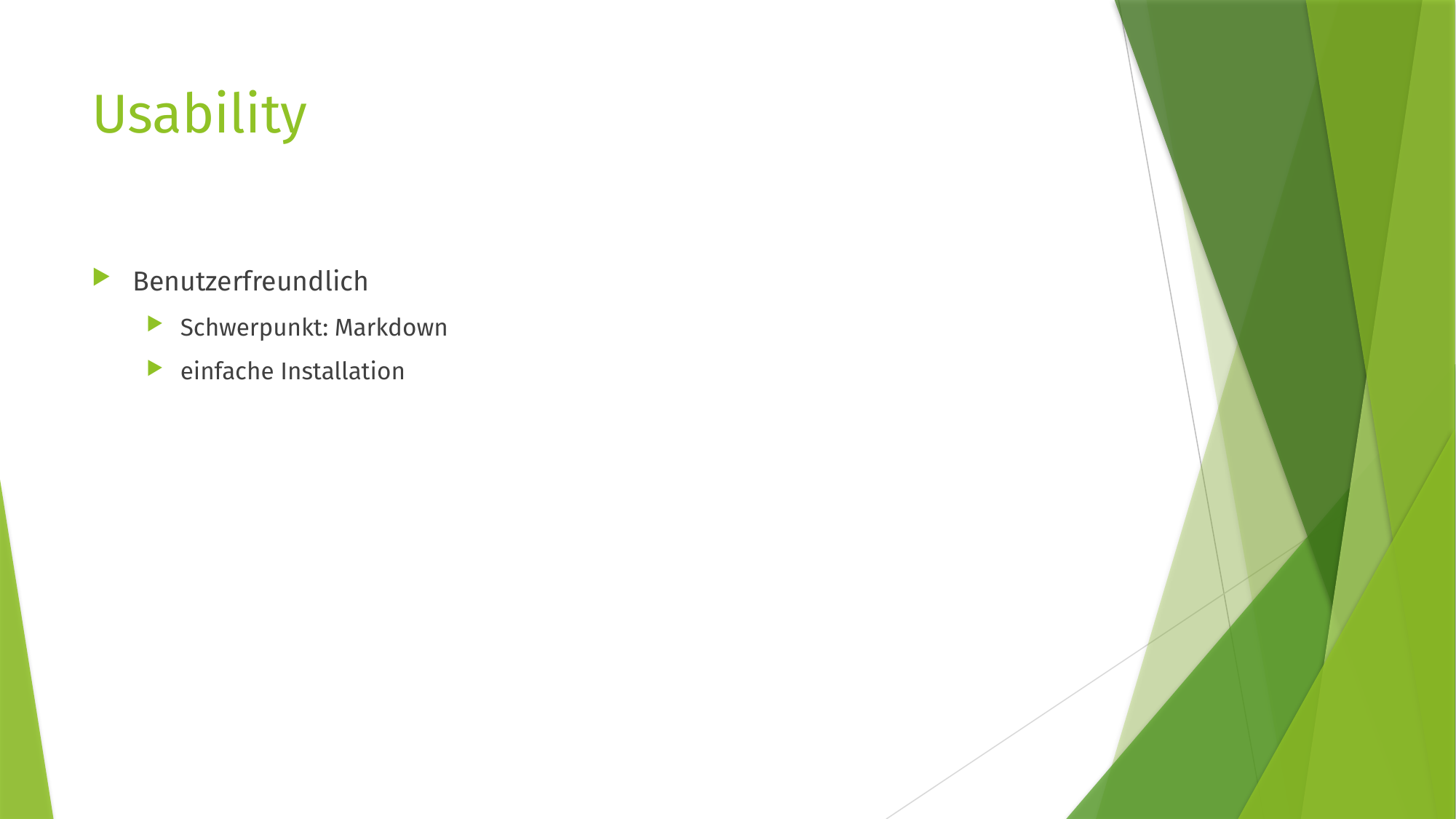

# Usability
Benutzerfreundlich
Schwerpunkt: Markdown
einfache Installation